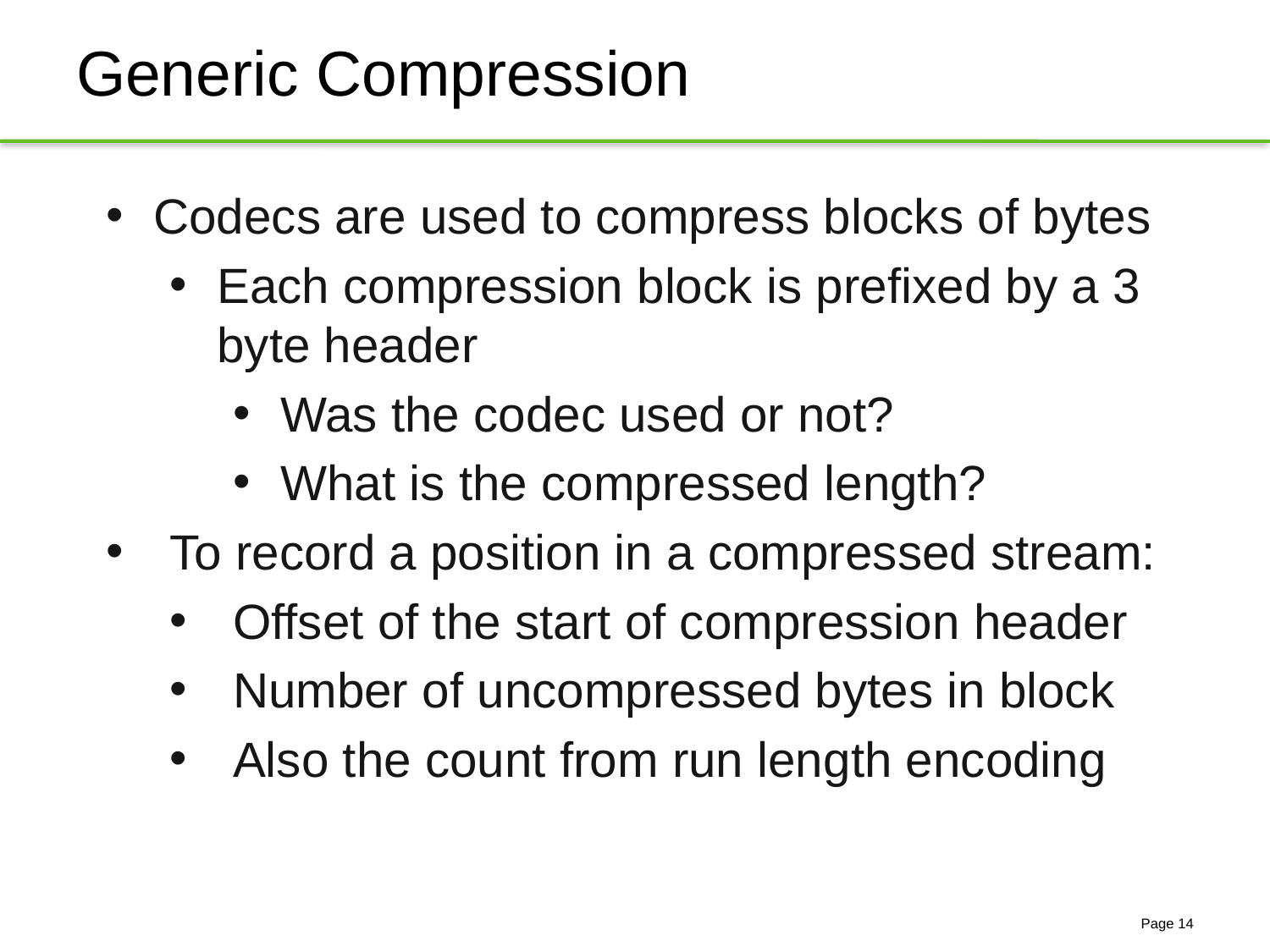

# Generic Compression
Codecs are used to compress blocks of bytes
Each compression block is prefixed by a 3 byte header
Was the codec used or not?
What is the compressed length?
To record a position in a compressed stream:
Offset of the start of compression header
Number of uncompressed bytes in block
Also the count from run length encoding

Page 14